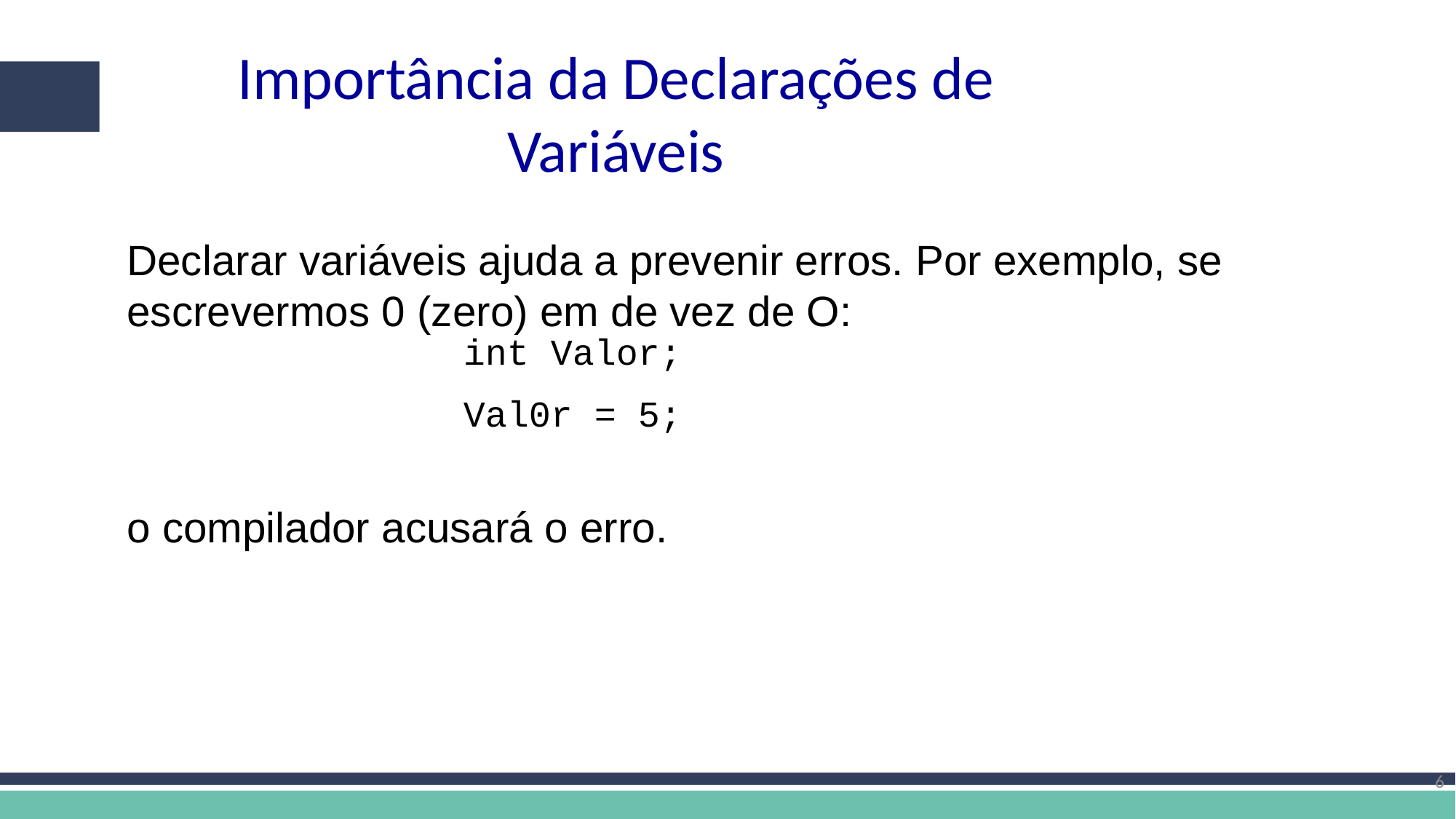

Importância da Declarações de Variáveis
Declarar variáveis ajuda a prevenir erros. Por exemplo, se escrevermos 0 (zero) em de vez de O:

o compilador acusará o erro.

int Valor;
Val0r = 5;
6